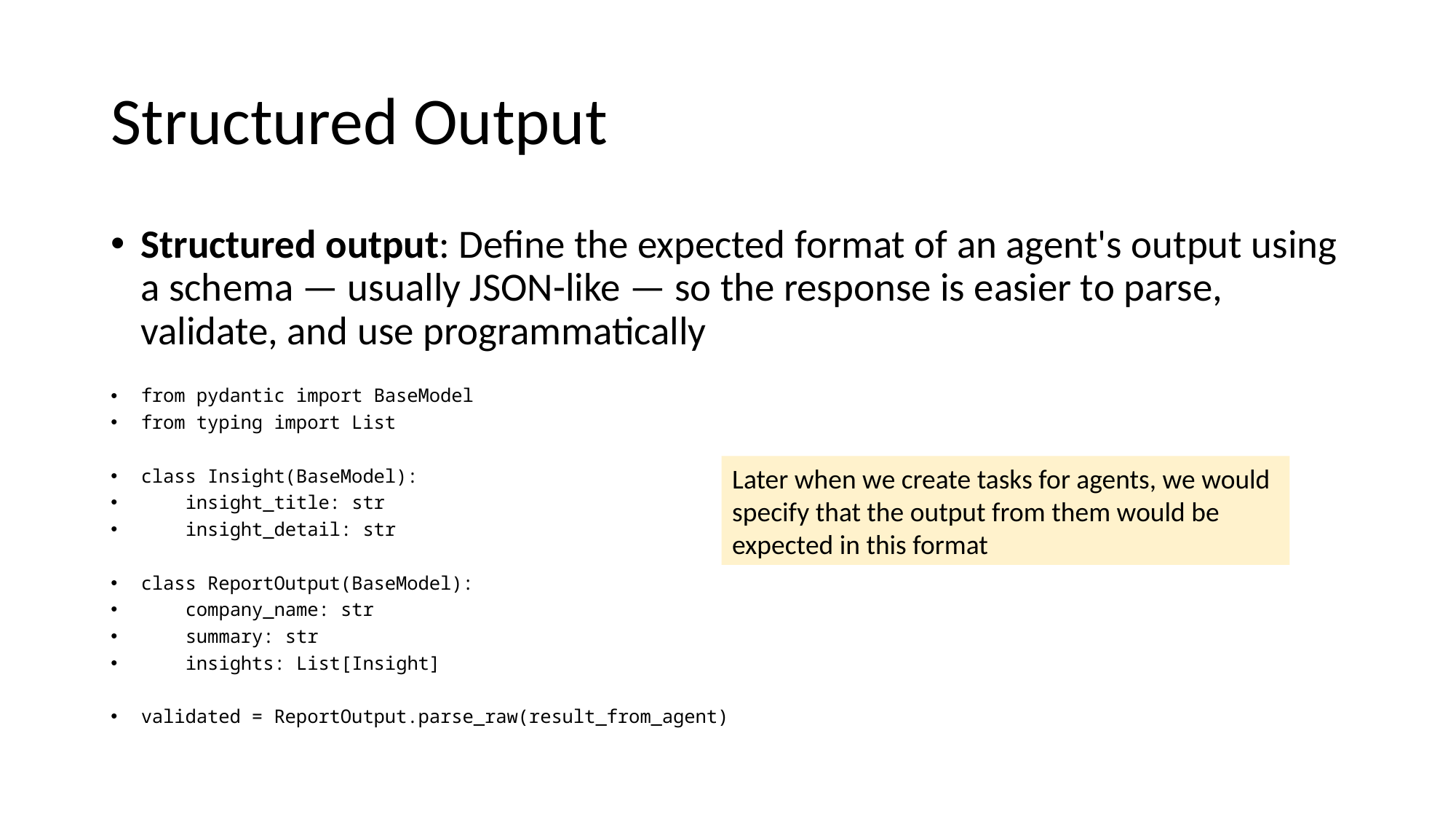

# Structured Output
Structured output: Define the expected format of an agent's output using a schema — usually JSON-like — so the response is easier to parse, validate, and use programmatically

from pydantic import BaseModel
from typing import List

class Insight(BaseModel):
    insight_title: str
    insight_detail: str

class ReportOutput(BaseModel):
    company_name: str
    summary: str
    insights: List[Insight]

validated = ReportOutput.parse_raw(result_from_agent)
Later when we create tasks for agents, we would specify that the output from them would be expected in this format